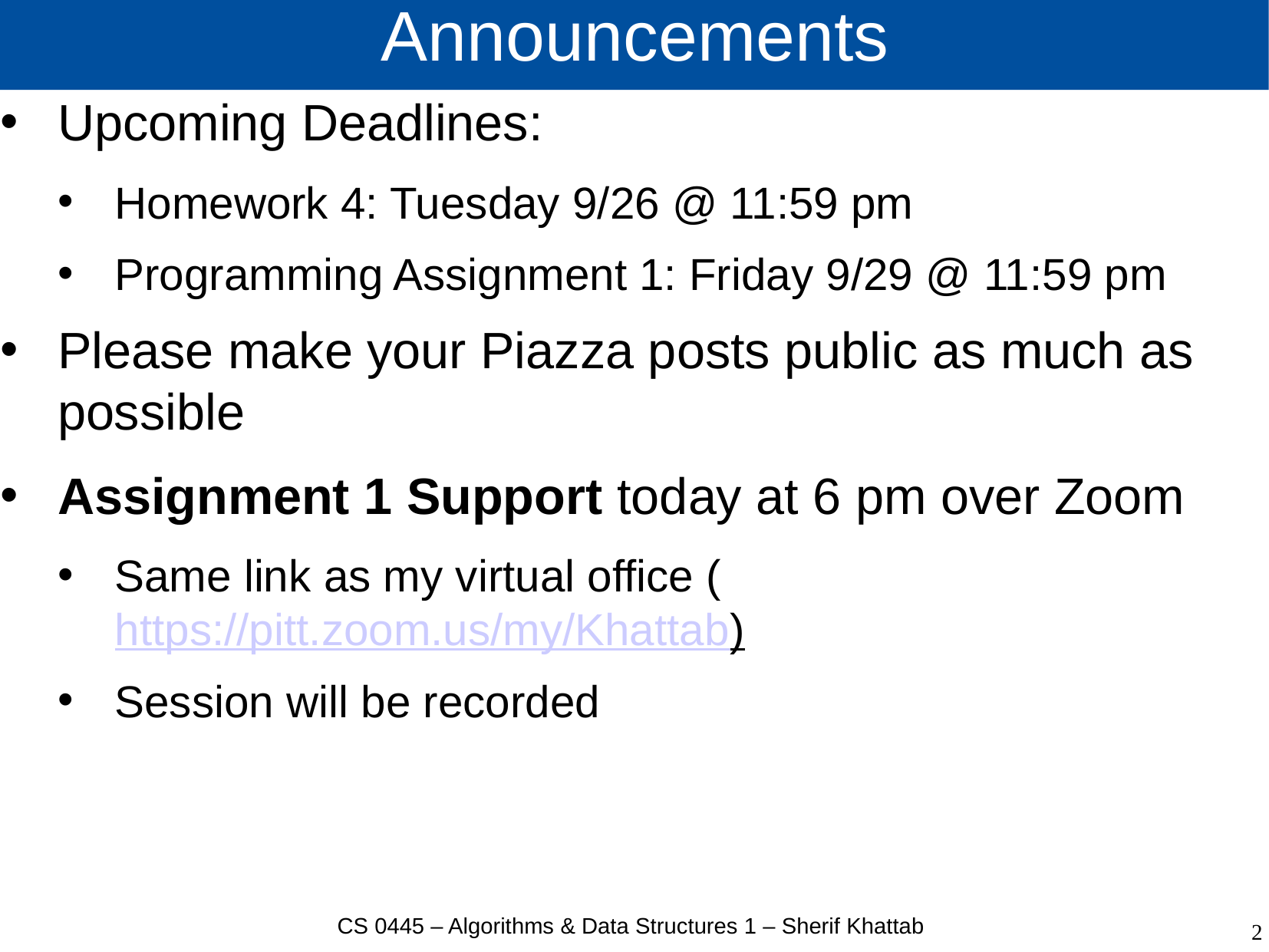

# Announcements
Upcoming Deadlines:
Homework 4: Tuesday 9/26 @ 11:59 pm
Programming Assignment 1: Friday 9/29 @ 11:59 pm
Please make your Piazza posts public as much as possible
Assignment 1 Support today at 6 pm over Zoom
Same link as my virtual office (https://pitt.zoom.us/my/Khattab)
Session will be recorded
CS 0445 – Algorithms & Data Structures 1 – Sherif Khattab
2